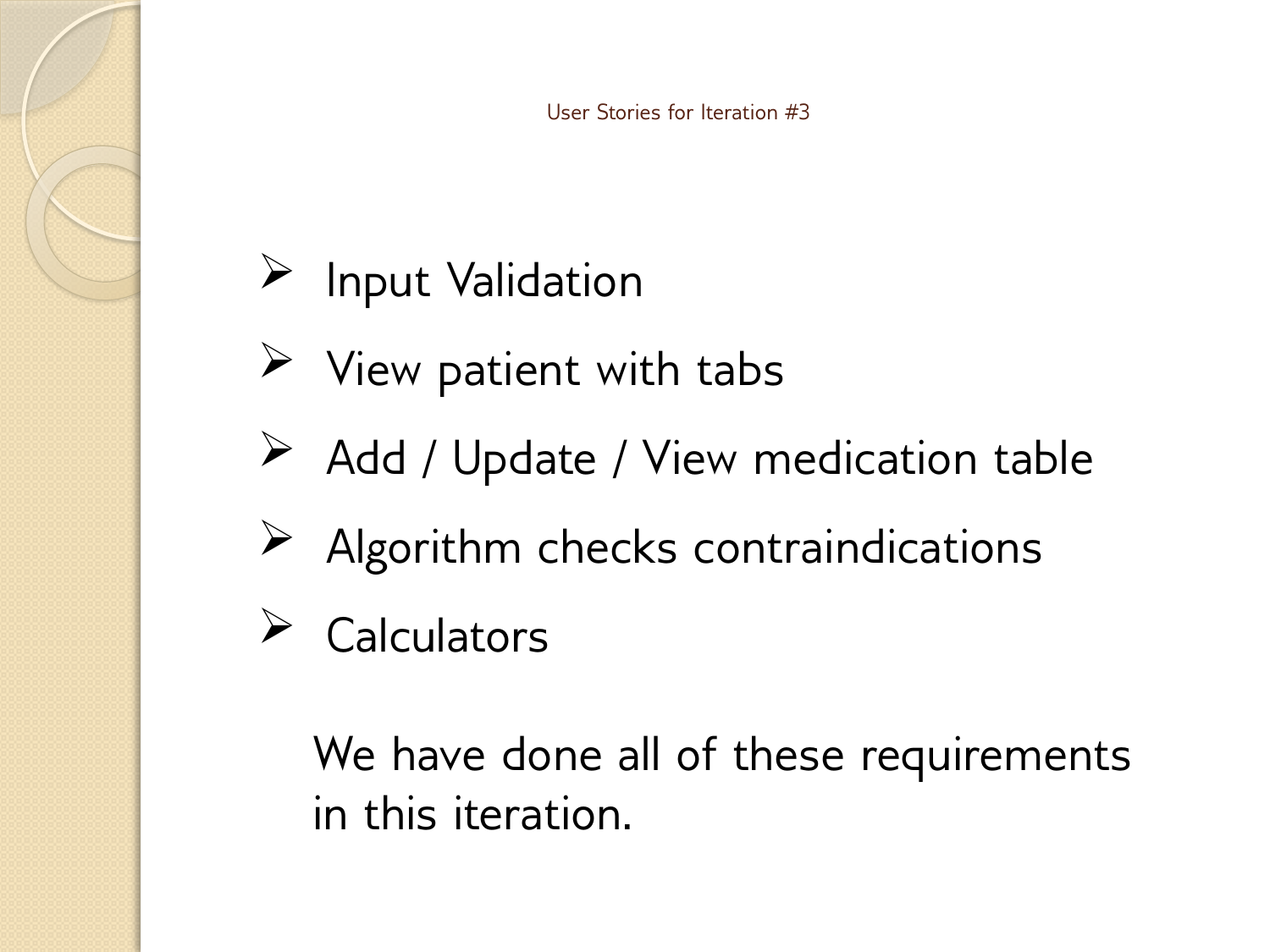

# User Stories for Iteration #3
  Input Validation
  View patient with tabs
  Add / Update / View medication table
  Algorithm checks contraindications
  Calculators

      We have done all of these requirements
      in this iteration.